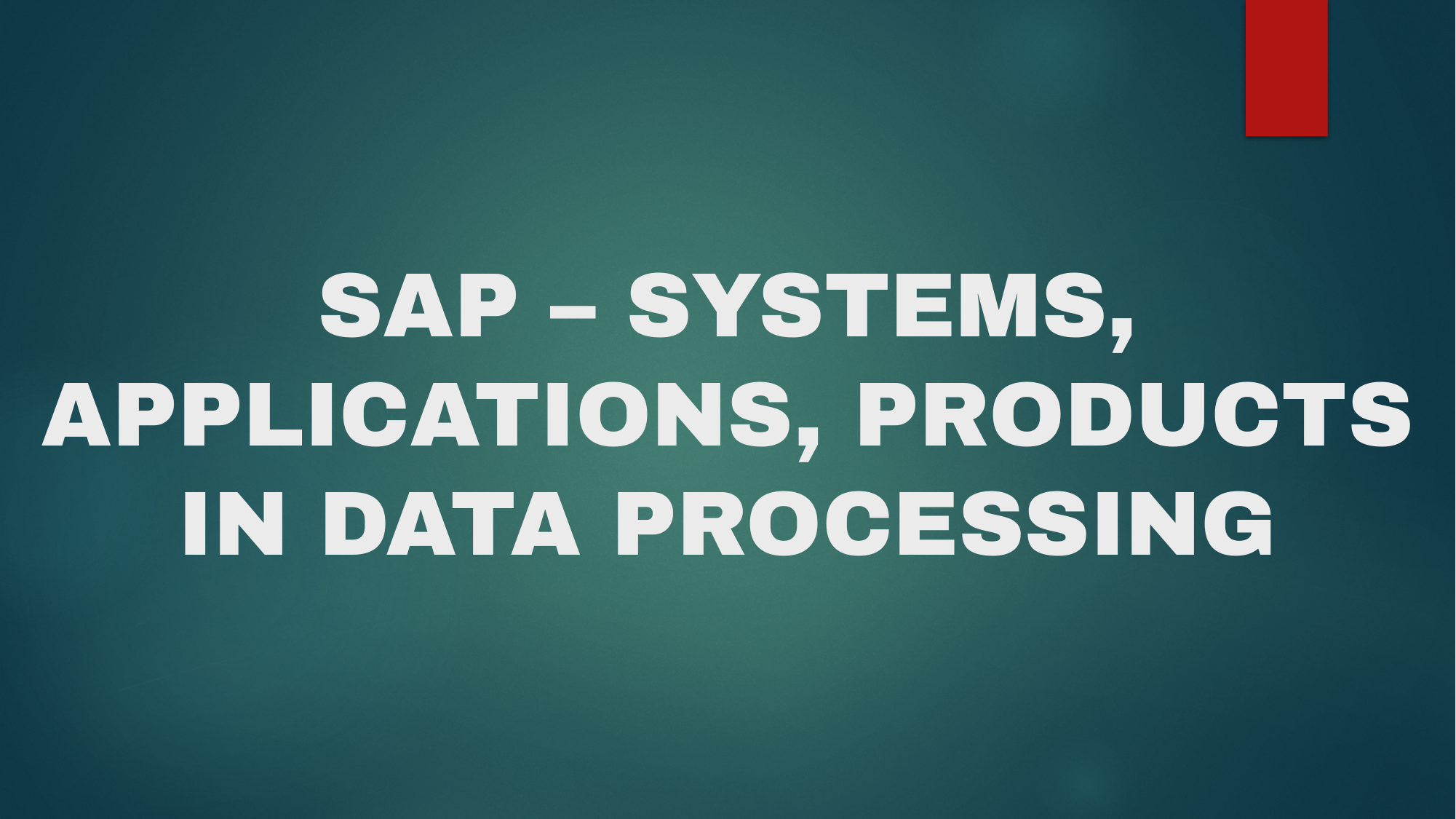

# SAP – SYSTEMS, APPLICATIONS, PRODUCTS IN DATA PROCESSING